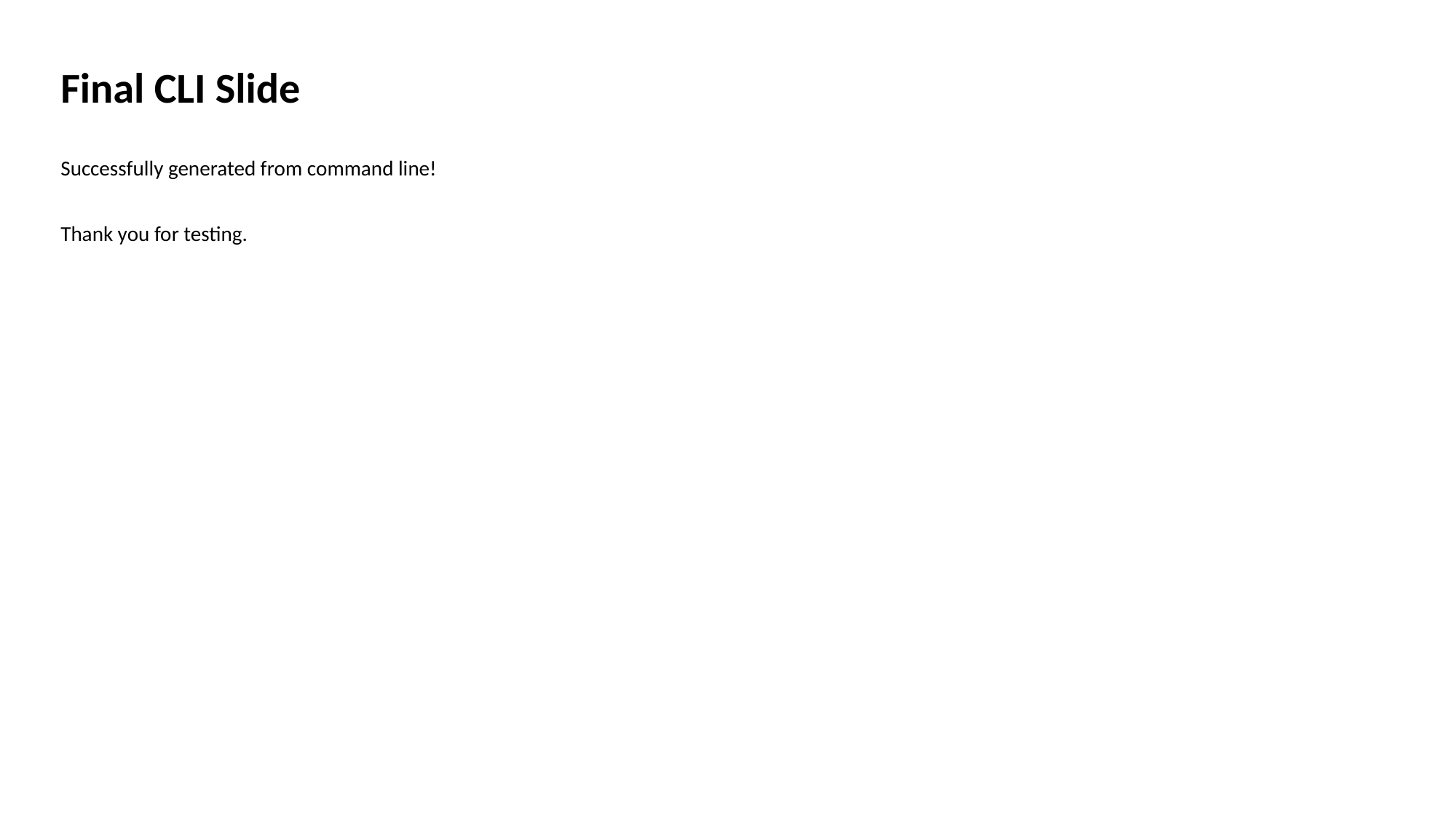

Final CLI Slide
Successfully generated from command line!
Thank you for testing.